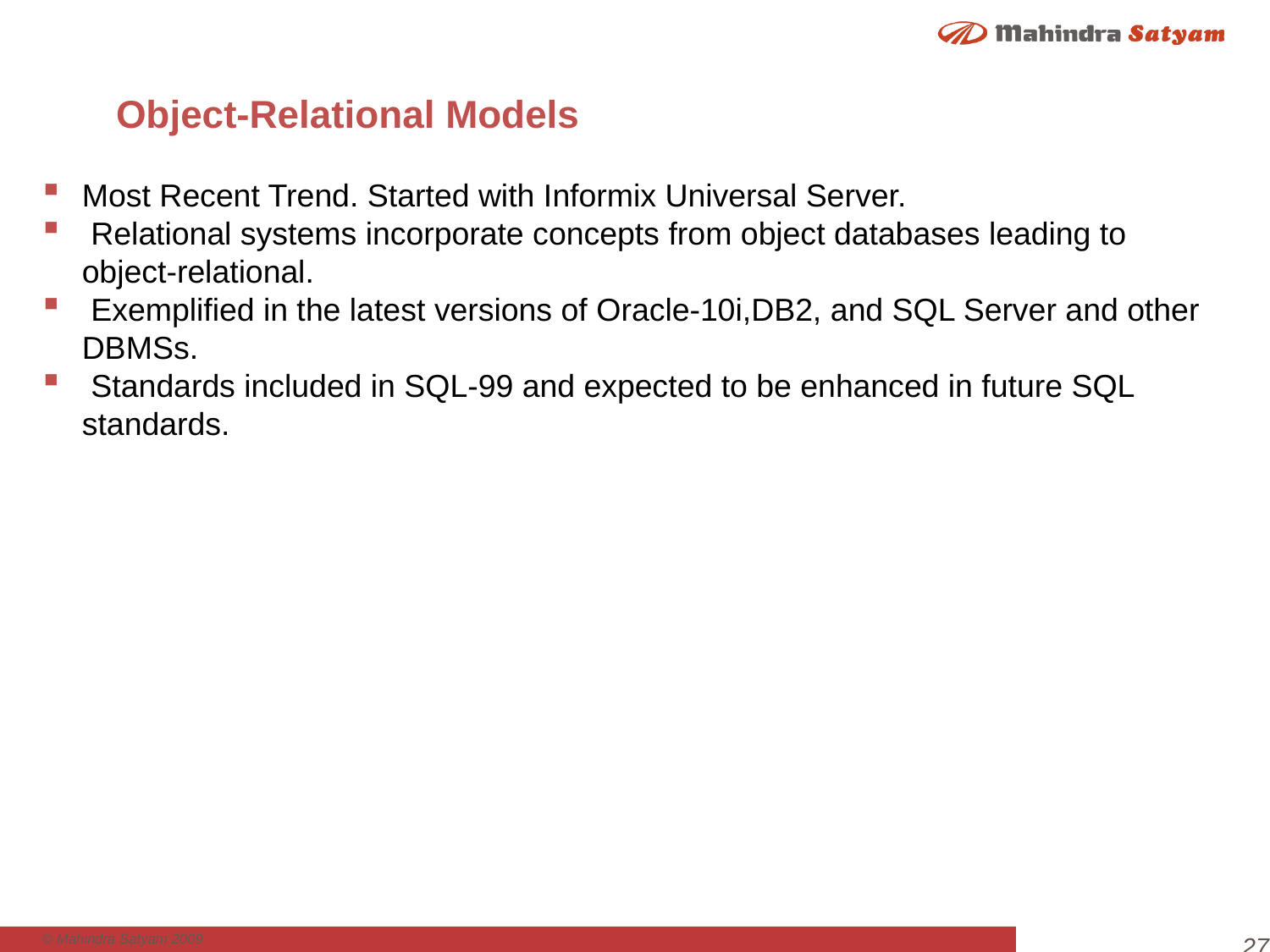

# Object-Relational Models
Most Recent Trend. Started with Informix Universal Server.
 Relational systems incorporate concepts from object databases leading to object-relational.
 Exemplified in the latest versions of Oracle-10i,DB2, and SQL Server and other DBMSs.
 Standards included in SQL-99 and expected to be enhanced in future SQL standards.